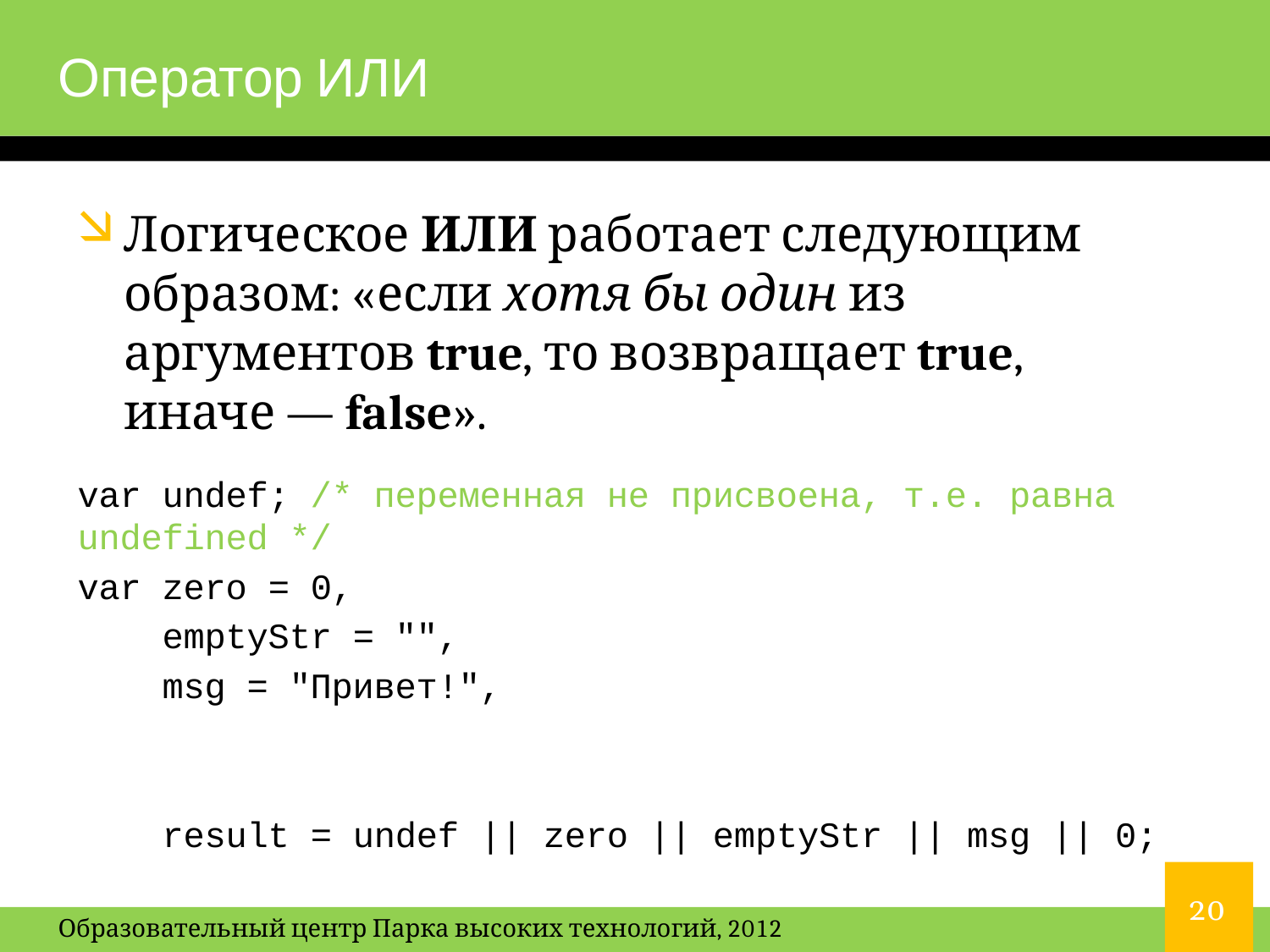

# Оператор ИЛИ
Логическое ИЛИ работает следующим образом: «если хотя бы один из аргументов true, то возвращает true, иначе — false».

var undef; /* переменная не присвоена, т.е. равна undefined */
var zero = 0,
    emptyStr = "",
    msg = "Привет!",

    result = undef || zero || emptyStr || msg || 0;
20